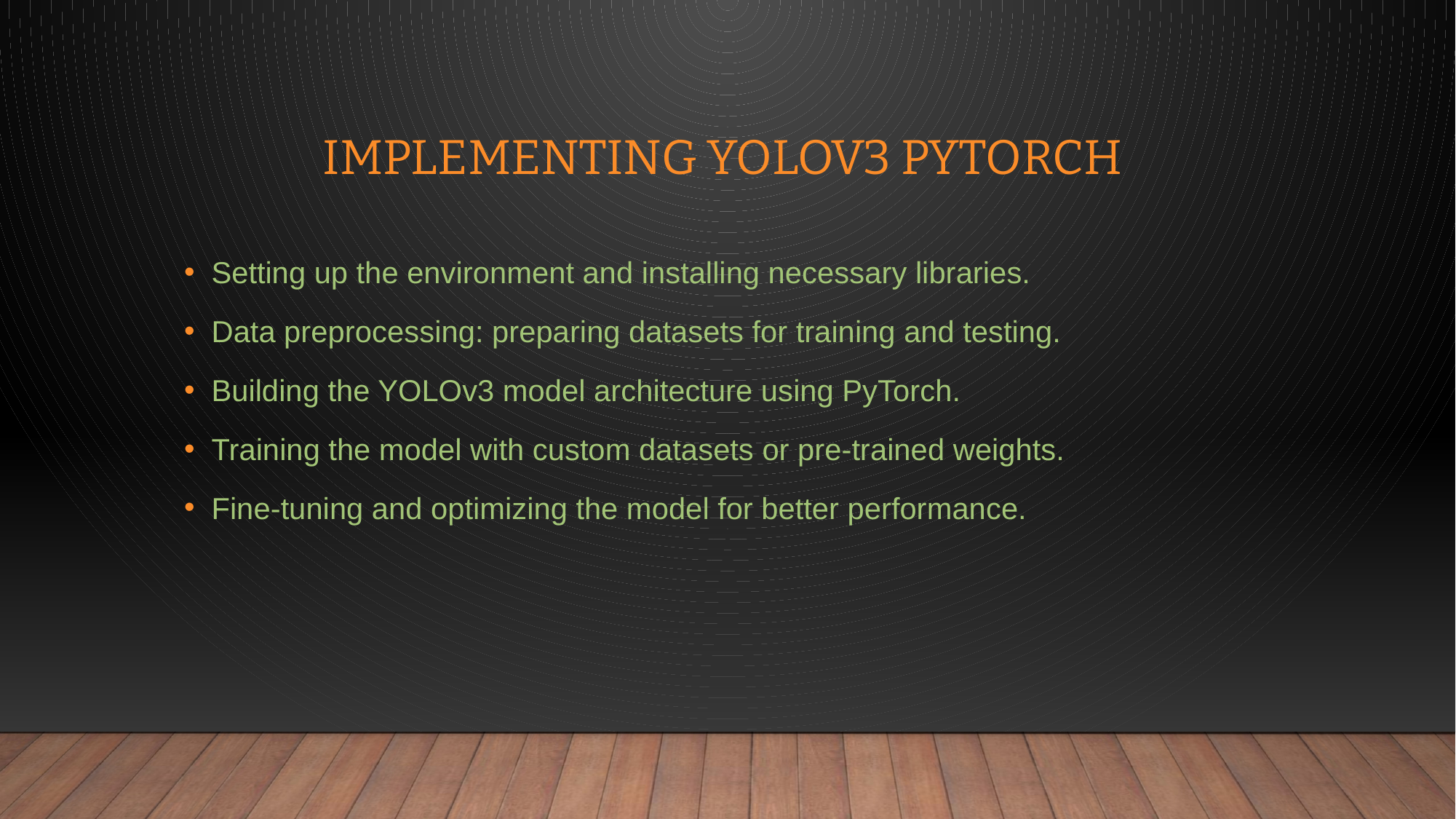

# Implementing yolov3 pytorch
Setting up the environment and installing necessary libraries.
Data preprocessing: preparing datasets for training and testing.
Building the YOLOv3 model architecture using PyTorch.
Training the model with custom datasets or pre-trained weights.
Fine-tuning and optimizing the model for better performance.